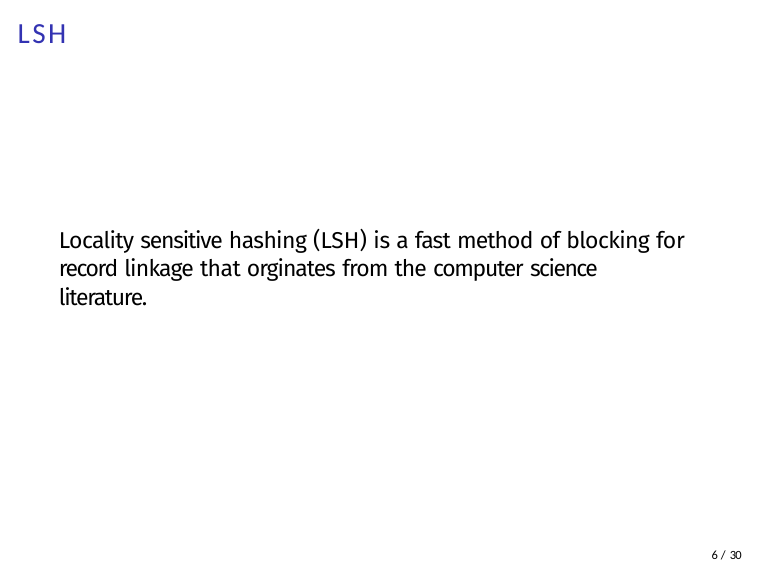

LSH
# Locality sensitive hashing (LSH) is a fast method of blocking for record linkage that orginates from the computer science literature.
6 / 30